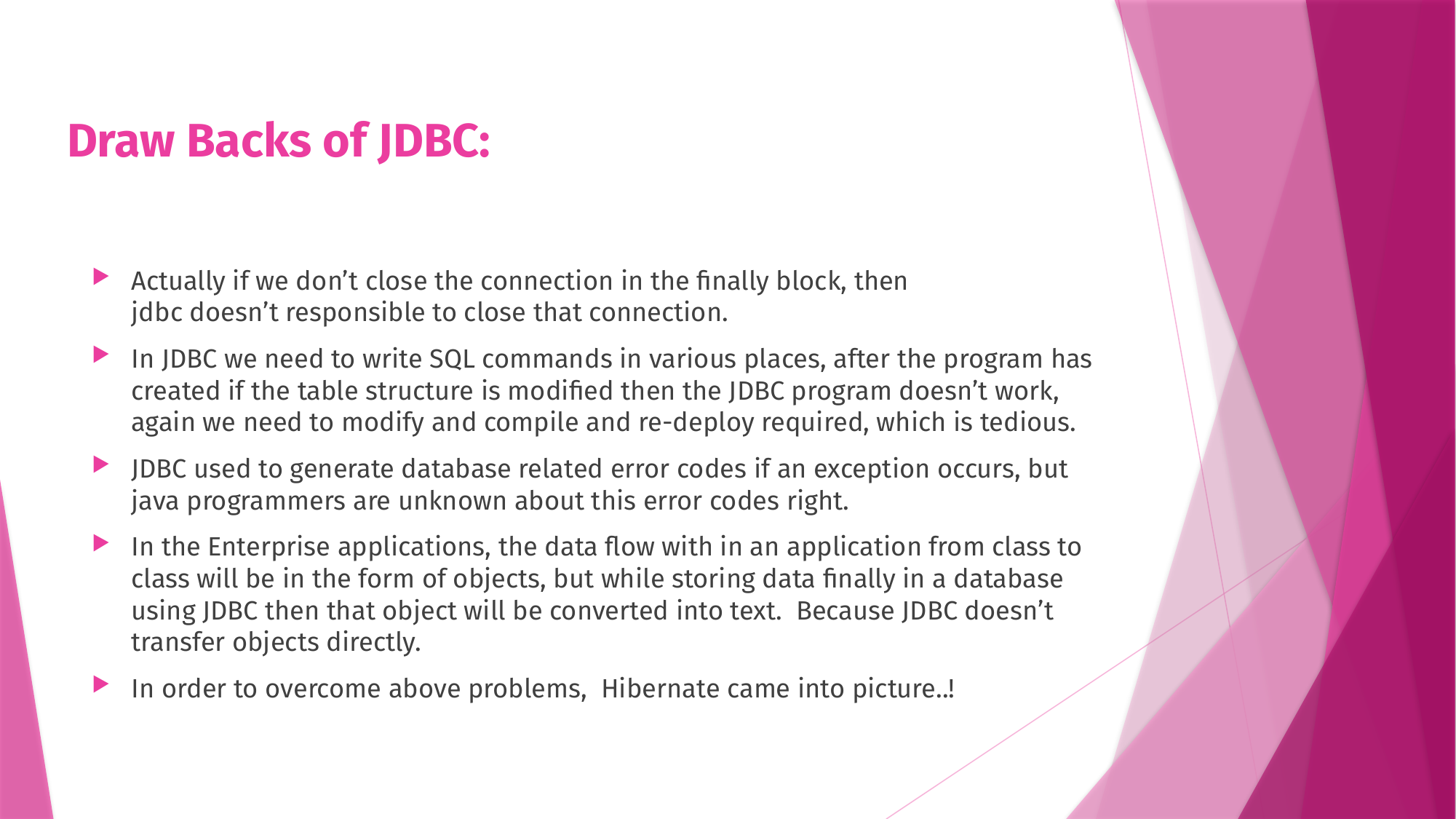

# Draw Backs of JDBC:
Actually if we don’t close the connection in the finally block, then jdbc doesn’t responsible to close that connection.
In JDBC we need to write SQL commands in various places, after the program has created if the table structure is modified then the JDBC program doesn’t work, again we need to modify and compile and re-deploy required, which is tedious.
JDBC used to generate database related error codes if an exception occurs, but java programmers are unknown about this error codes right.
In the Enterprise applications, the data flow with in an application from class to class will be in the form of objects, but while storing data finally in a database using JDBC then that object will be converted into text.  Because JDBC doesn’t transfer objects directly.
In order to overcome above problems,  Hibernate came into picture..!